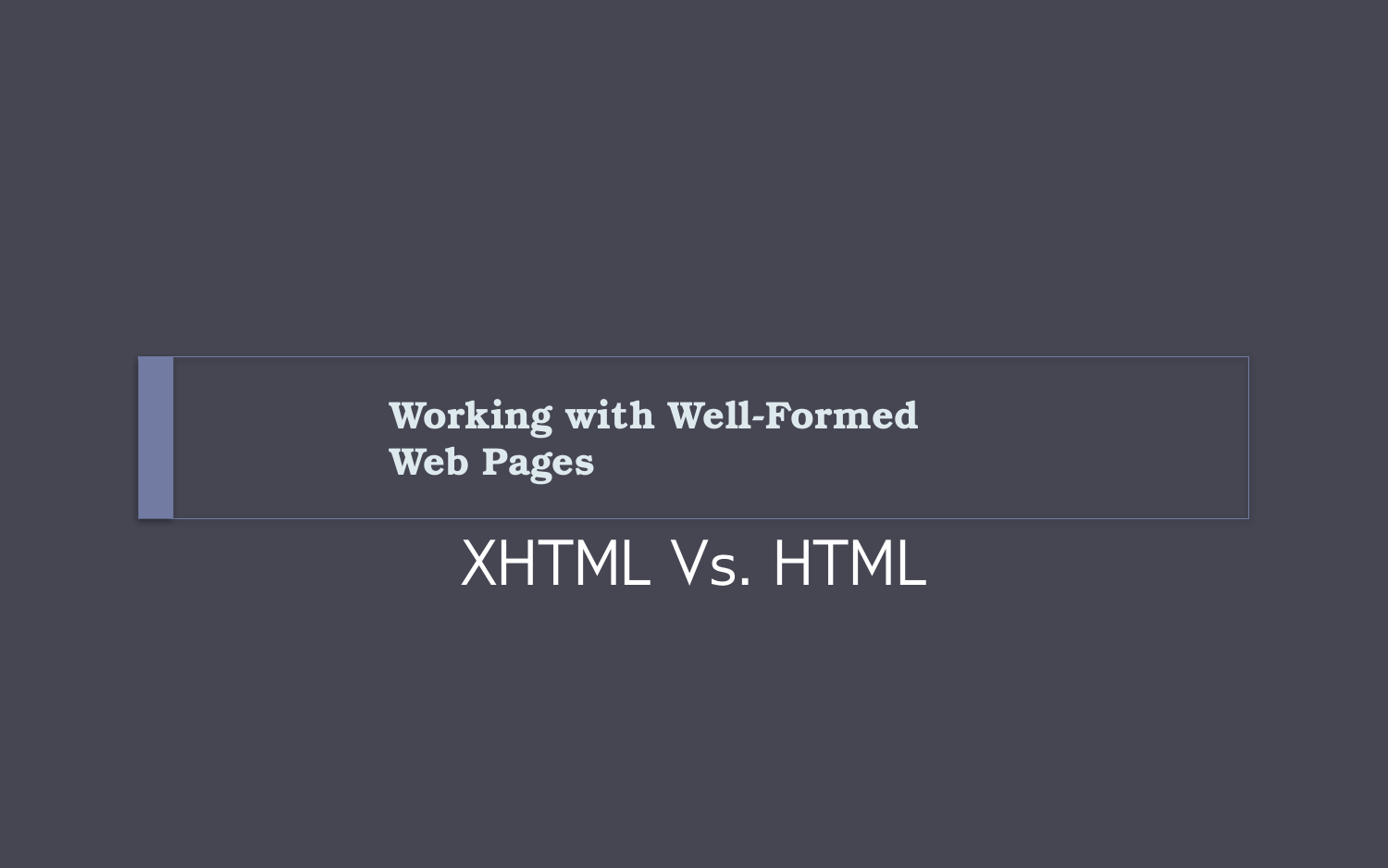

# Working with Well-Formed Web Pages
XHTML Vs. HTML